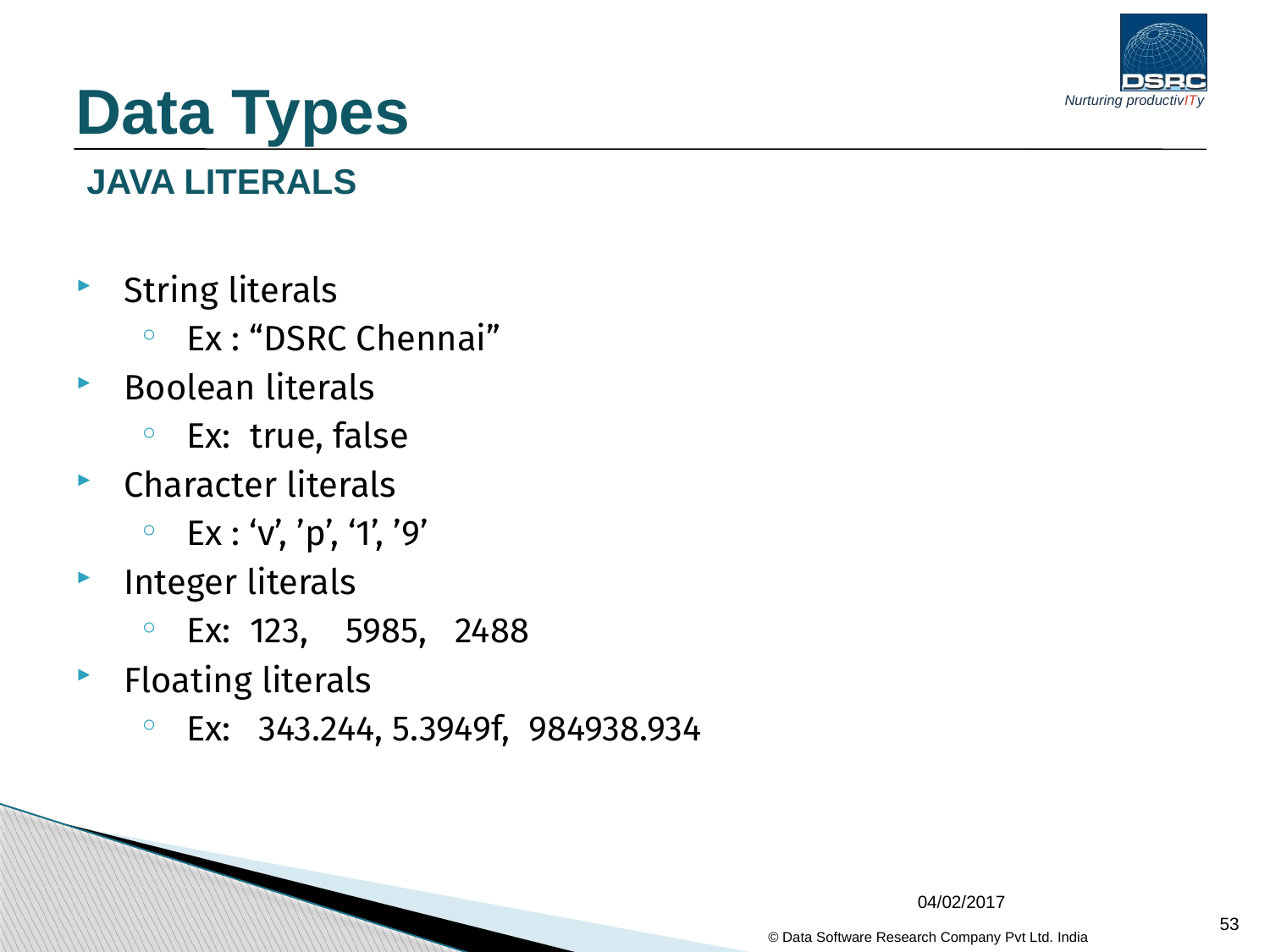

Data Types
# JAVA LITERALS

String literals
Ex : “DSRC Chennai”
Boolean literals
Ex:  true, false
Character literals
Ex : ‘v’, ’p’, ‘1’, ’9’
Integer literals
Ex:  123,    5985,   2488
Floating literals
Ex:   343.244, 5.3949f,  984938.934

04/02/2017
53